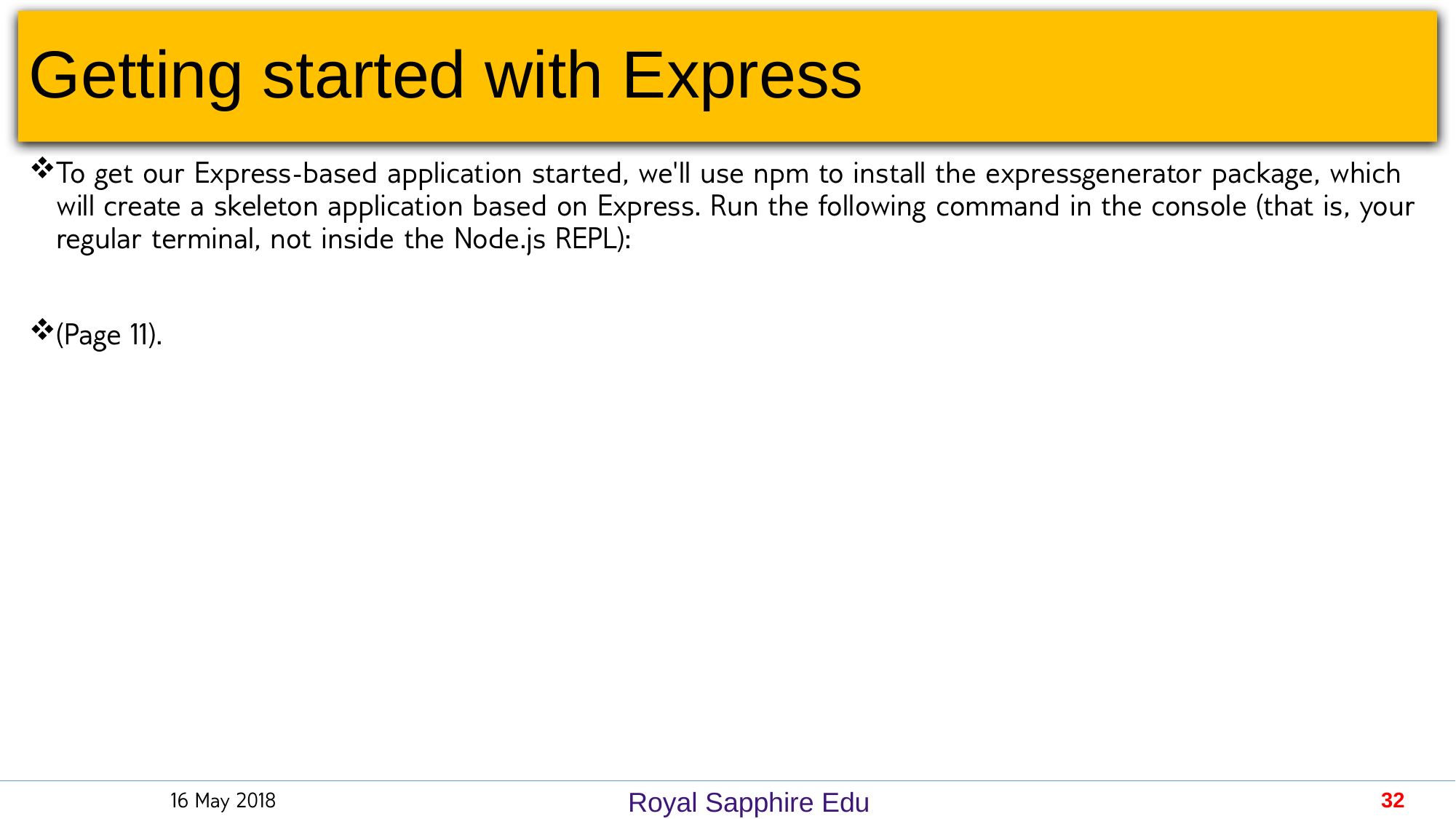

# Getting started with Express
To get our Express-based application started, we'll use npm to install the expressgenerator package, which will create a skeleton application based on Express. Run the following command in the console (that is, your regular terminal, not inside the Node.js REPL):

(Page 11).
16 May 2018
32